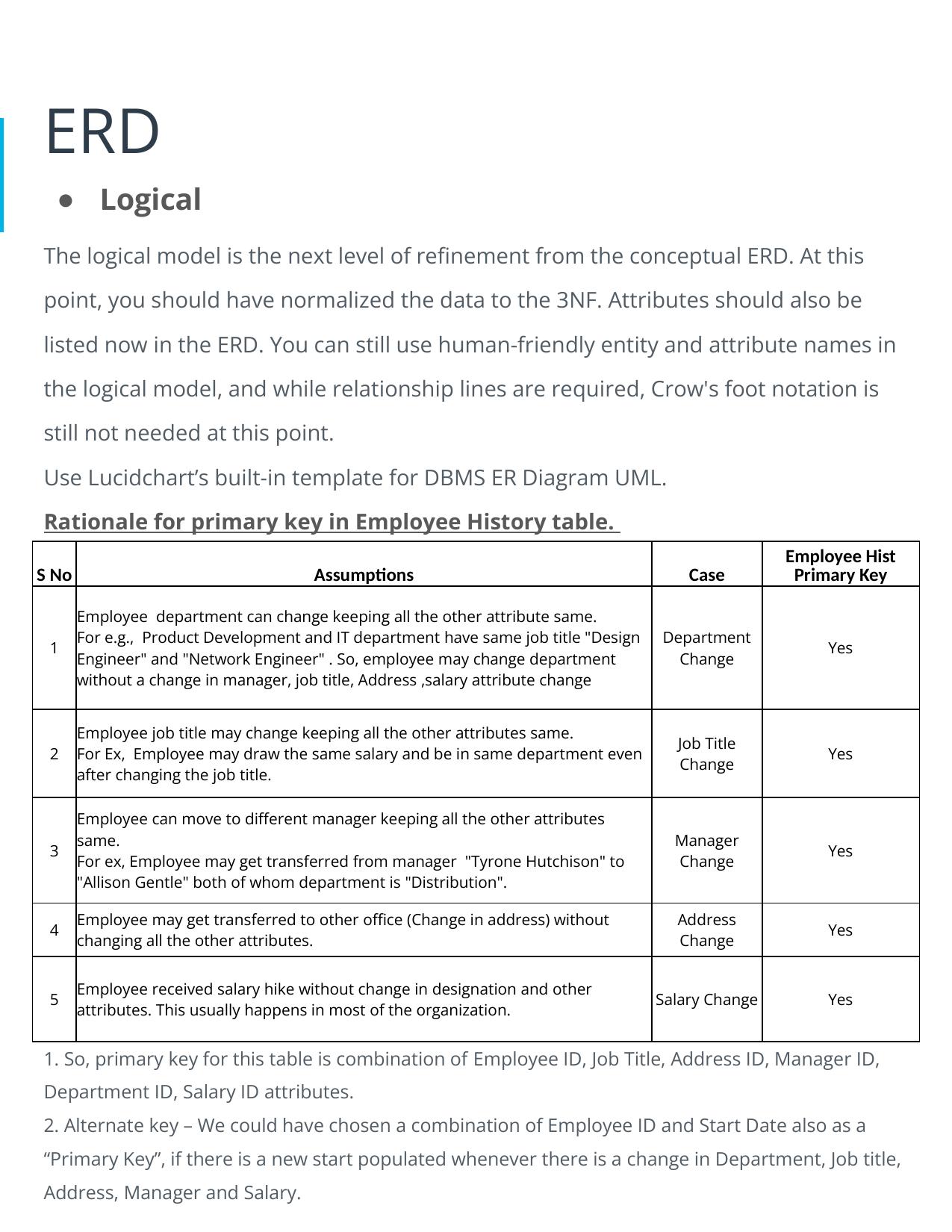

# ERD
Logical
The logical model is the next level of refinement from the conceptual ERD. At this point, you should have normalized the data to the 3NF. Attributes should also be listed now in the ERD. You can still use human-friendly entity and attribute names in the logical model, and while relationship lines are required, Crow's foot notation is still not needed at this point.
Use Lucidchart’s built-in template for DBMS ER Diagram UML.
Rationale for primary key in Employee History table.

1. So, primary key for this table is combination of Employee ID, Job Title, Address ID, Manager ID, Department ID, Salary ID attributes.
2. Alternate key – We could have chosen a combination of Employee ID and Start Date also as a “Primary Key”, if there is a new start populated whenever there is a change in Department, Job title, Address, Manager and Salary.

| S No | Assumptions | Case | Employee Hist Primary Key |
| --- | --- | --- | --- |
| 1 | Employee department can change keeping all the other attribute same. For e.g., Product Development and IT department have same job title "Design Engineer" and "Network Engineer" . So, employee may change department without a change in manager, job title, Address ,salary attribute change | Department Change | Yes |
| 2 | Employee job title may change keeping all the other attributes same. For Ex, Employee may draw the same salary and be in same department even after changing the job title. | Job Title Change | Yes |
| 3 | Employee can move to different manager keeping all the other attributes same. For ex, Employee may get transferred from manager "Tyrone Hutchison" to "Allison Gentle" both of whom department is "Distribution". | Manager Change | Yes |
| 4 | Employee may get transferred to other office (Change in address) without changing all the other attributes. | Address Change | Yes |
| 5 | Employee received salary hike without change in designation and other attributes. This usually happens in most of the organization. | Salary Change | Yes |